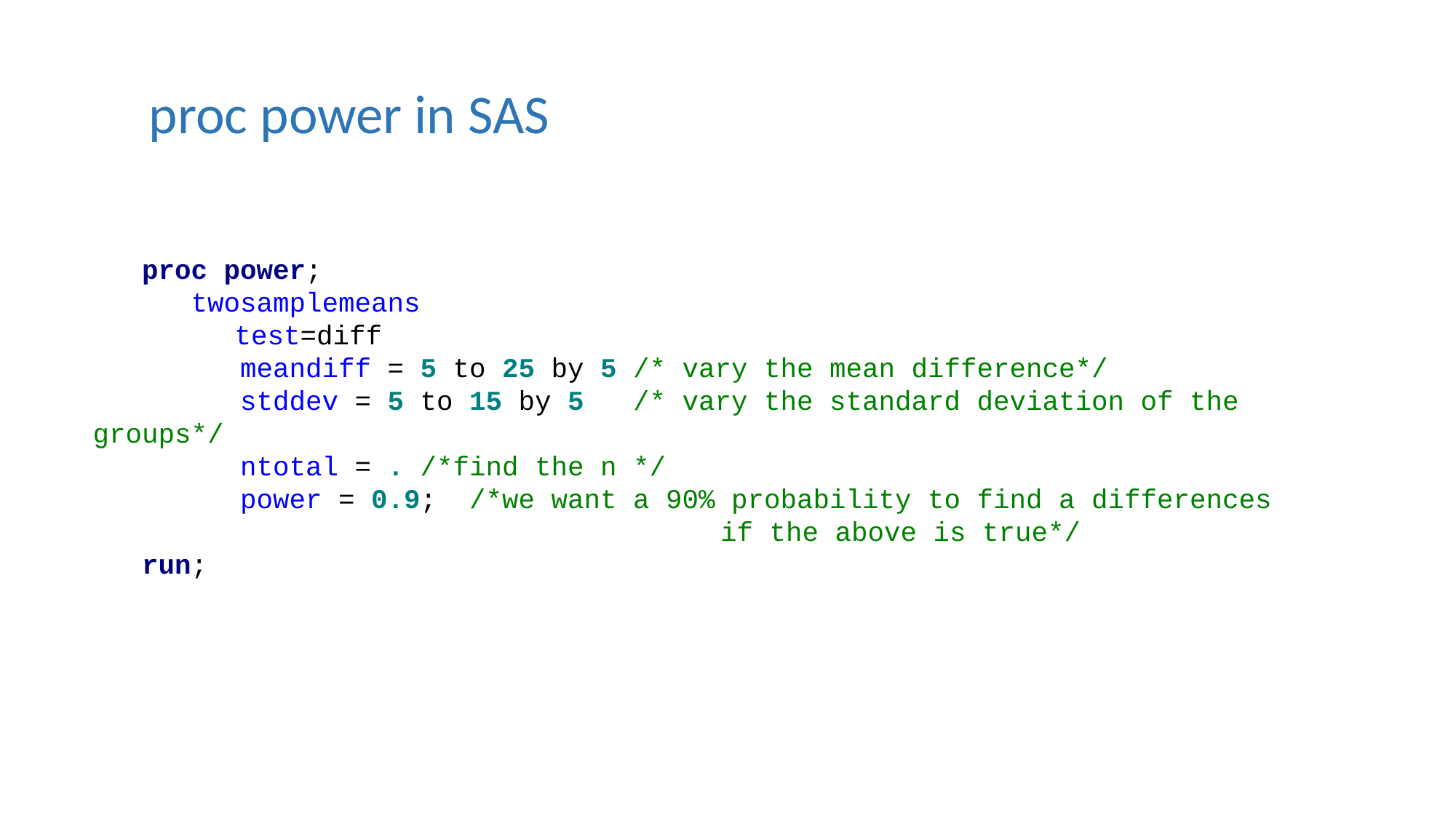

proc power in SAS

   proc power;
      twosamplemeans
	  test=diff
         meandiff = 5 to 25 by 5 /* vary the mean difference*/
         stddev = 5 to 15 by 5   /* vary the standard deviation of the groups*/
         ntotal = . /*find the n */
         power = 0.9;  /*we want a 90% probability to find a differences
		 			     if the above is true*/
   run;